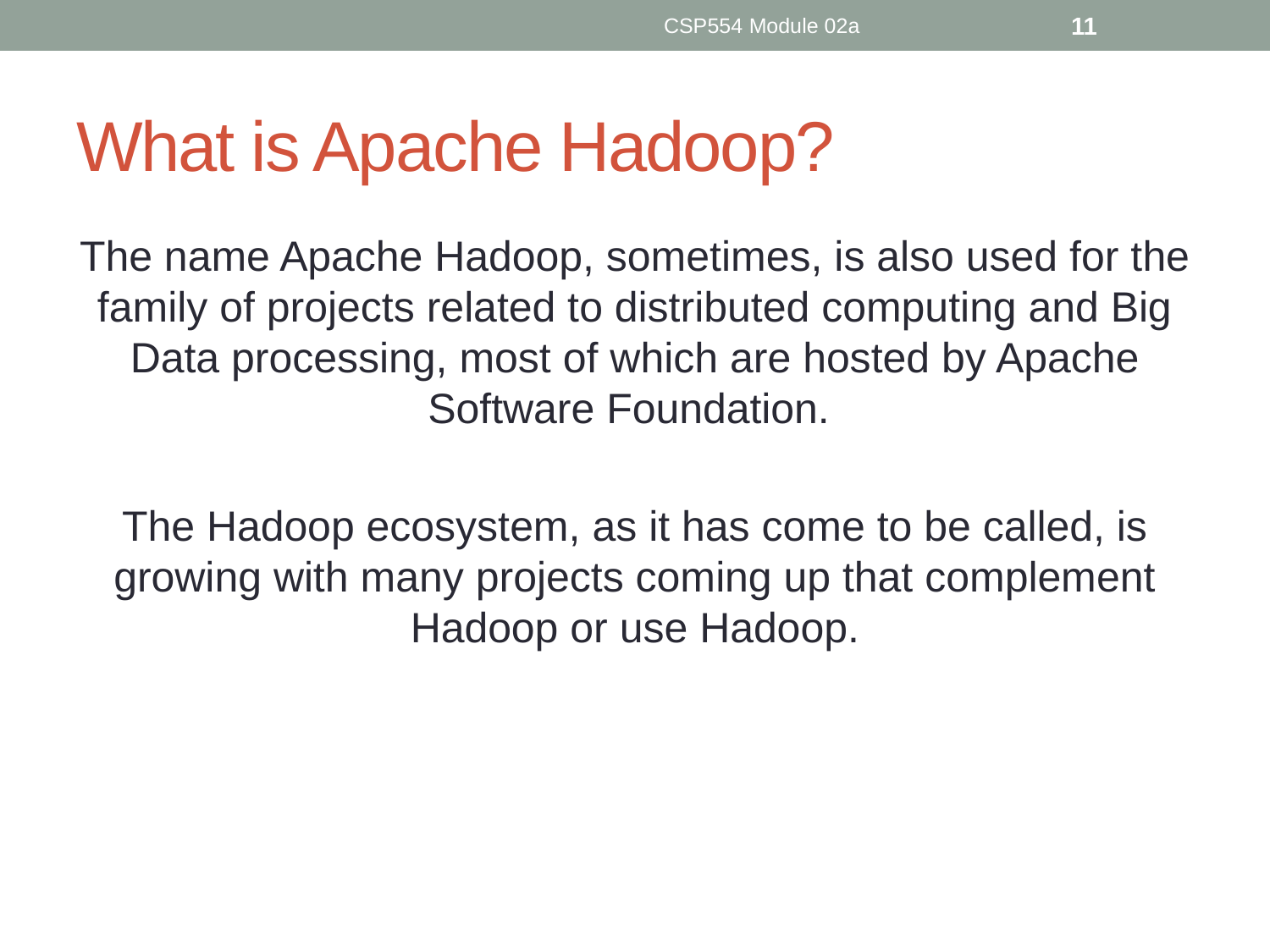

CSP554 Module 02a
11
# What is Apache Hadoop?
The name Apache Hadoop, sometimes, is also used for the family of projects related to distributed computing and Big Data processing, most of which are hosted by Apache Software Foundation.

The Hadoop ecosystem, as it has come to be called, is growing with many projects coming up that complement Hadoop or use Hadoop.